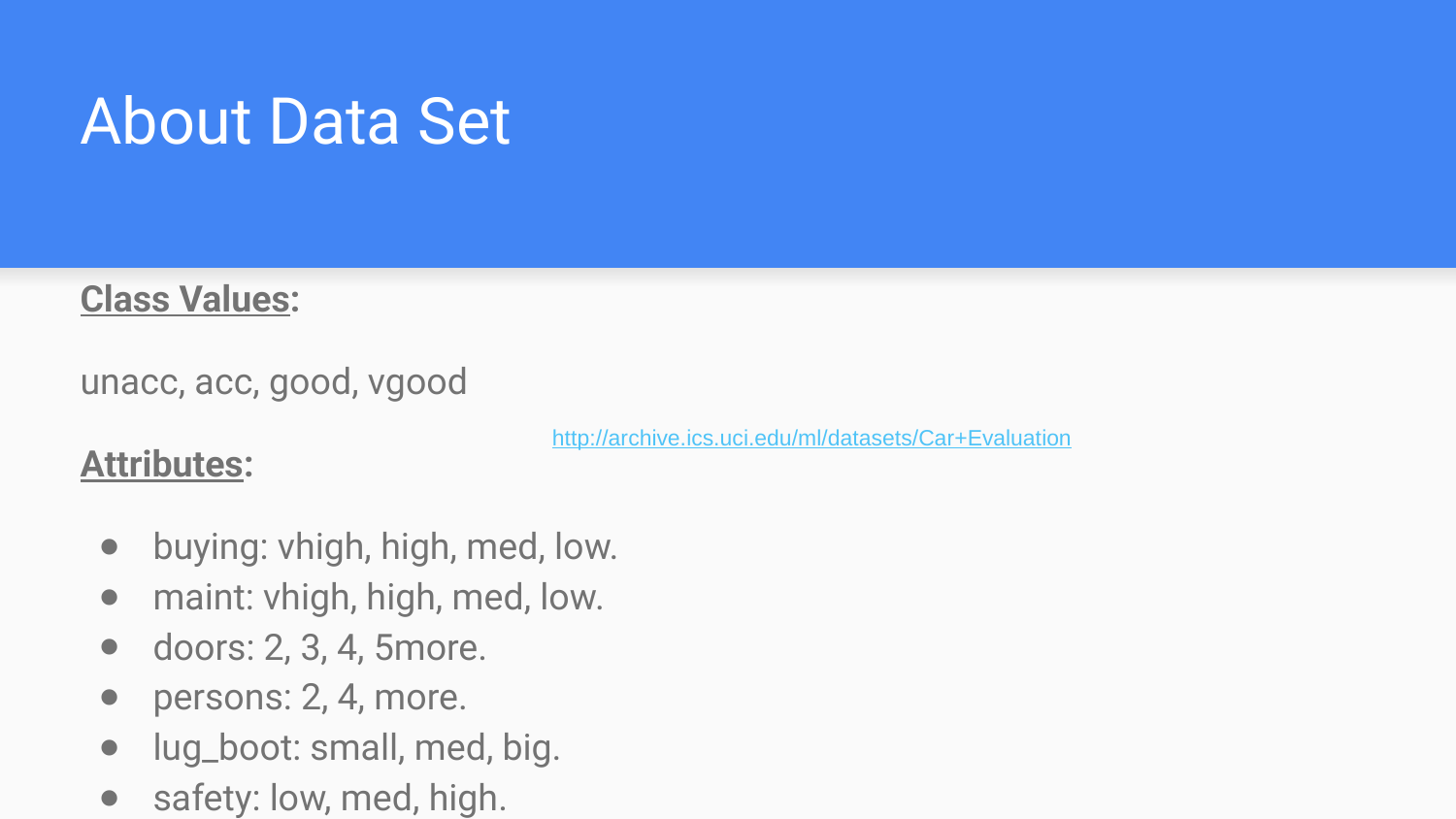

# About Data Set
Class Values:
unacc, acc, good, vgood
Attributes:
buying: vhigh, high, med, low.
maint: vhigh, high, med, low.
doors: 2, 3, 4, 5more.
persons: 2, 4, more.
lug_boot: small, med, big.
safety: low, med, high.

http://archive.ics.uci.edu/ml/datasets/Car+Evaluation